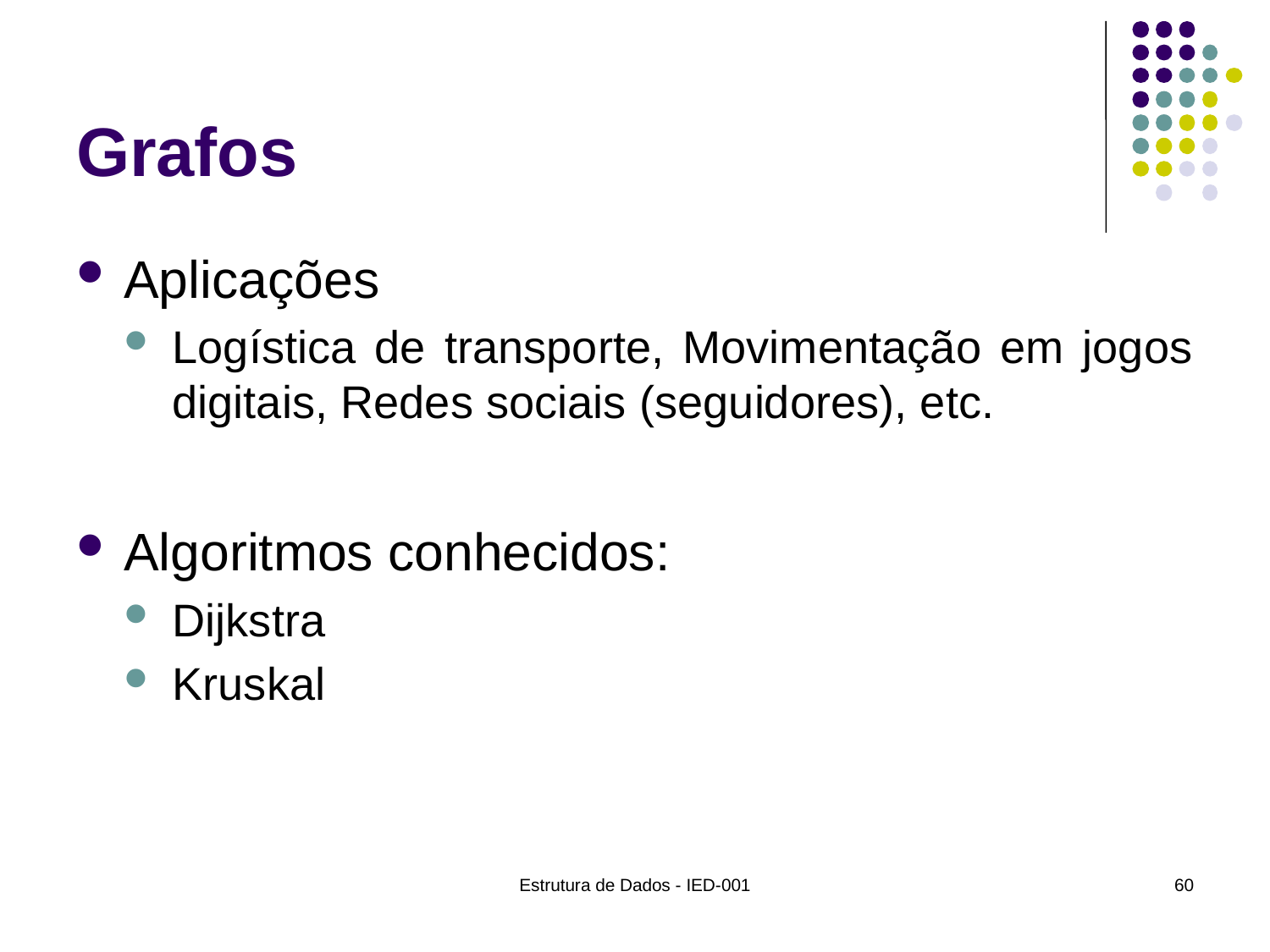

# Grafos
Aplicações
Logística de transporte, Movimentação em jogos digitais, Redes sociais (seguidores), etc.

Algoritmos conhecidos:
Dijkstra
Kruskal
Estrutura de Dados - IED-001
60